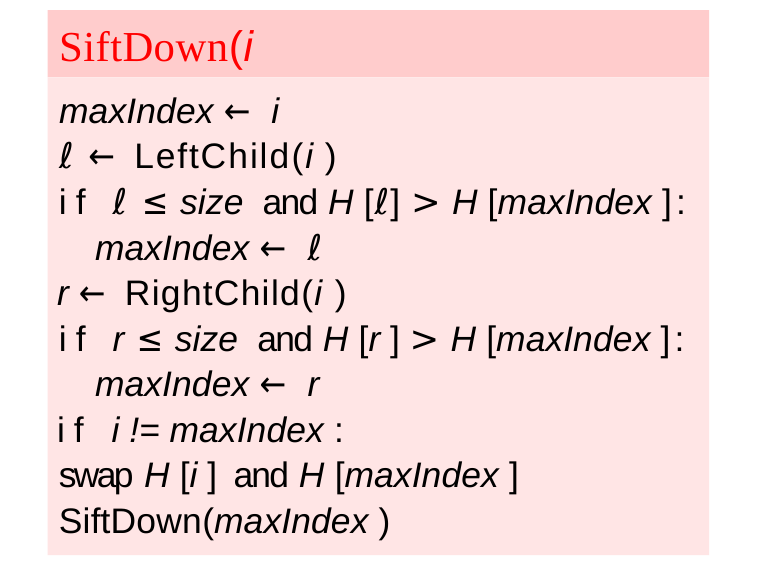

# SiftDown(i )

maxIndex ← i
ℓ ← LeftChild(i )
if ℓ ≤ size and H [ℓ] > H [maxIndex ]:  maxIndex ← ℓ
r ← RightChild(i )
if r ≤ size and H [r ] > H [maxIndex ]:  maxIndex ← r
if i != maxIndex :
swap H [i ] and H [maxIndex ]
SiftDown(maxIndex )